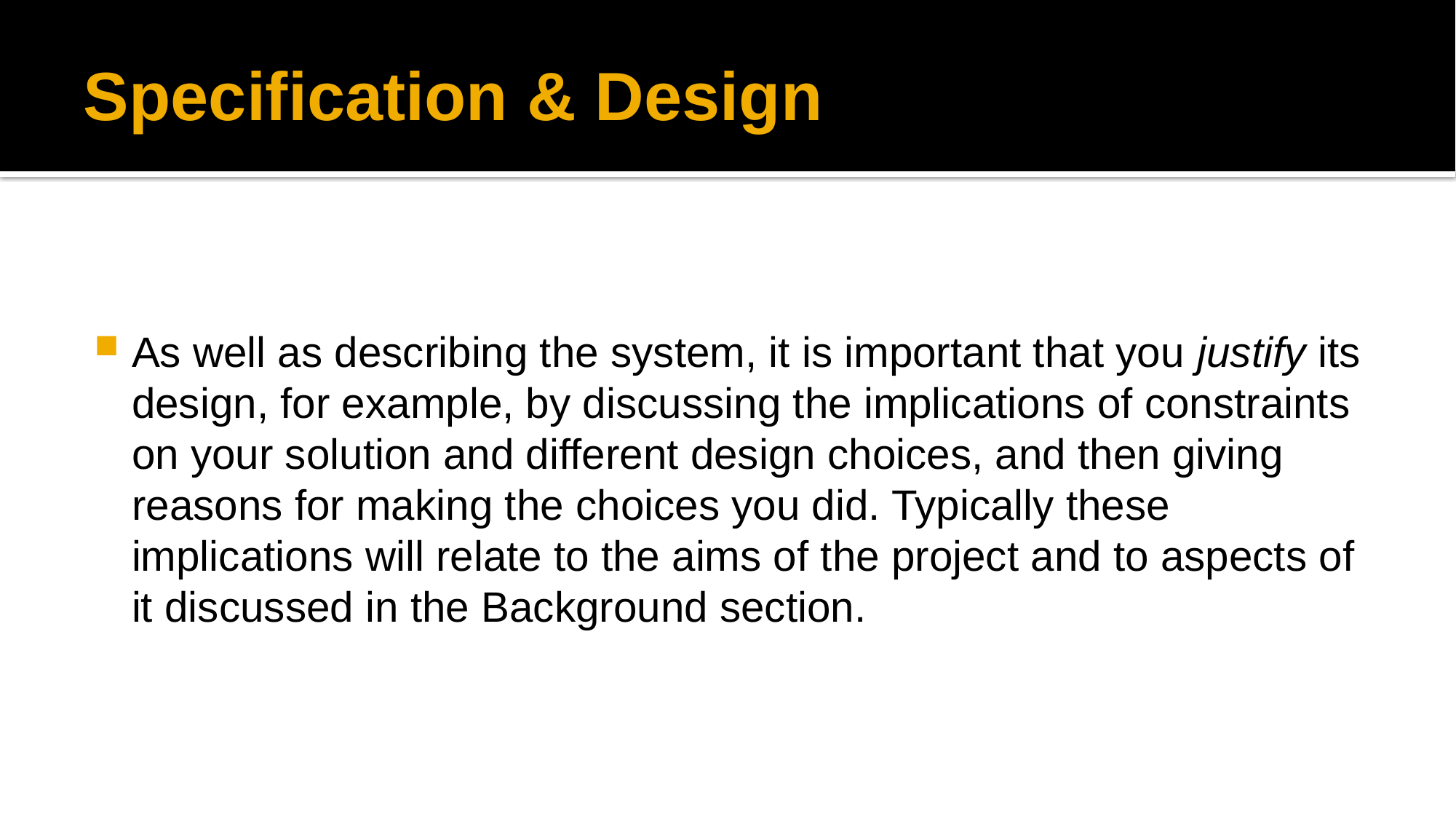

# Specification & Design

As well as describing the system, it is important that you justify its design, for example, by discussing the implications of constraints on your solution and different design choices, and then giving reasons for making the choices you did. Typically these implications will relate to the aims of the project and to aspects of it discussed in the Background section.